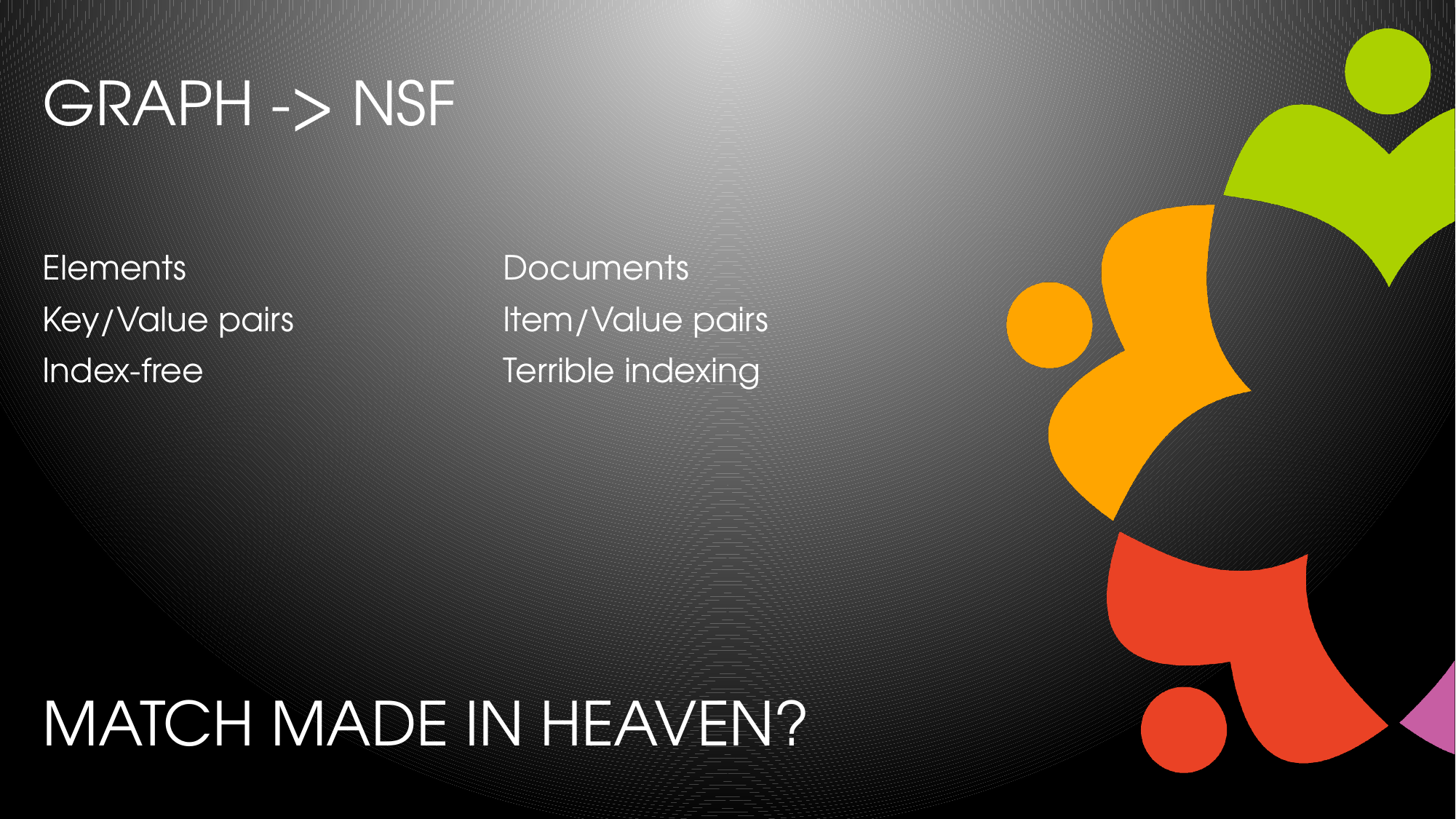

# Graph -> NSF
Documents
Item/Value pairs
Terrible indexing
Elements
Key/Value pairs
Index-free
Match made in heaven?